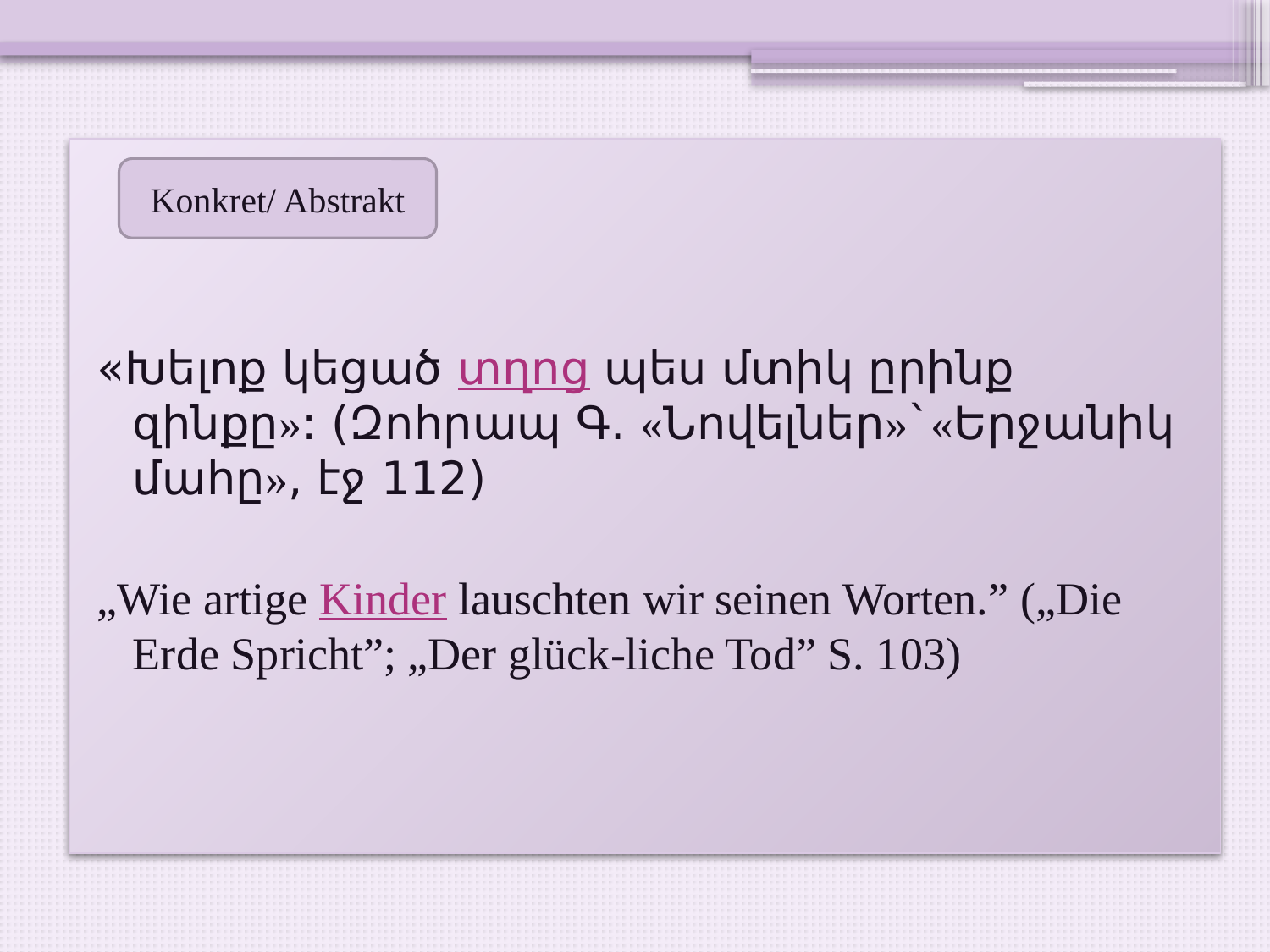

«Խելոք կեցած տղոց պես մտիկ ըրինք զինքը»: (Զոհրապ Գ. «Նովելներ»`«Երջանիկ մահը», էջ 112)

„Wie artige Kinder lauschten wir seinen Worten.” („Die Erde Spricht”; „Der glück-liche Tod” S. 103)

Konkret/ Abstrakt